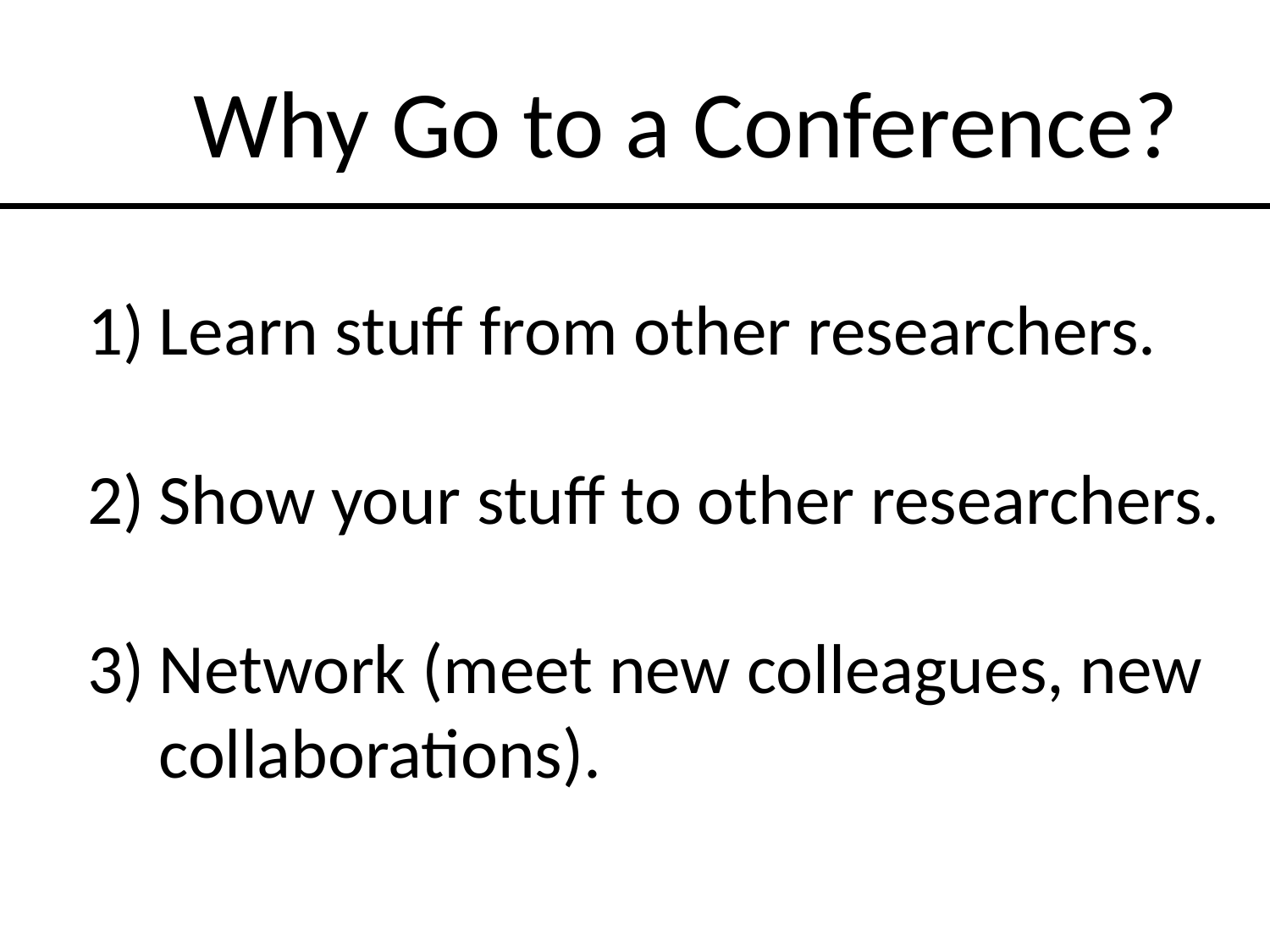

Why Go to a Conference?
Learn stuff from other researchers.

Show your stuff to other researchers.

Network (meet new colleagues, new collaborations).